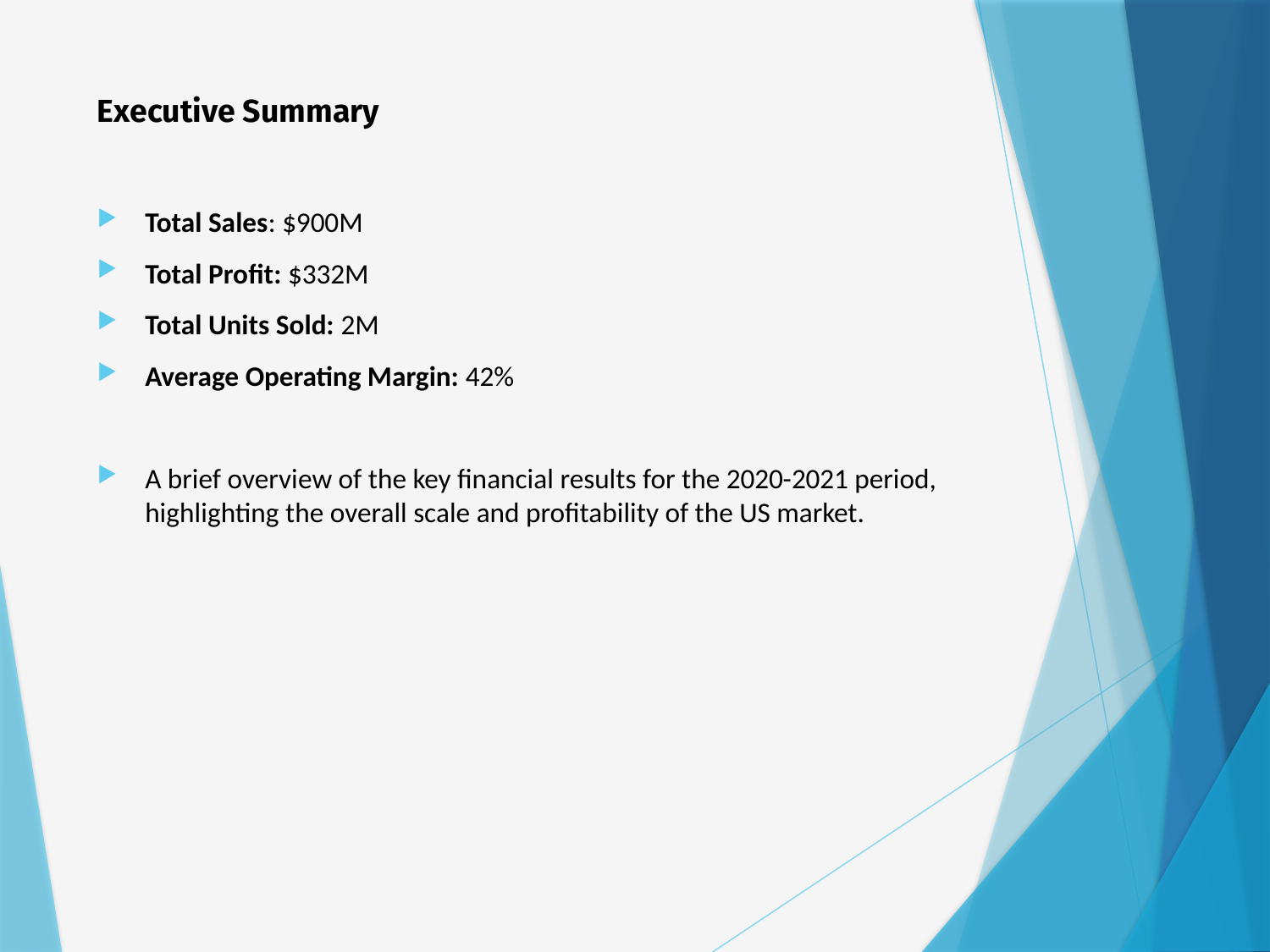

# Executive Summary
Total Sales: $900M
Total Profit: $332M
Total Units Sold: 2M
Average Operating Margin: 42%

A brief overview of the key financial results for the 2020-2021 period, highlighting the overall scale and profitability of the US market.